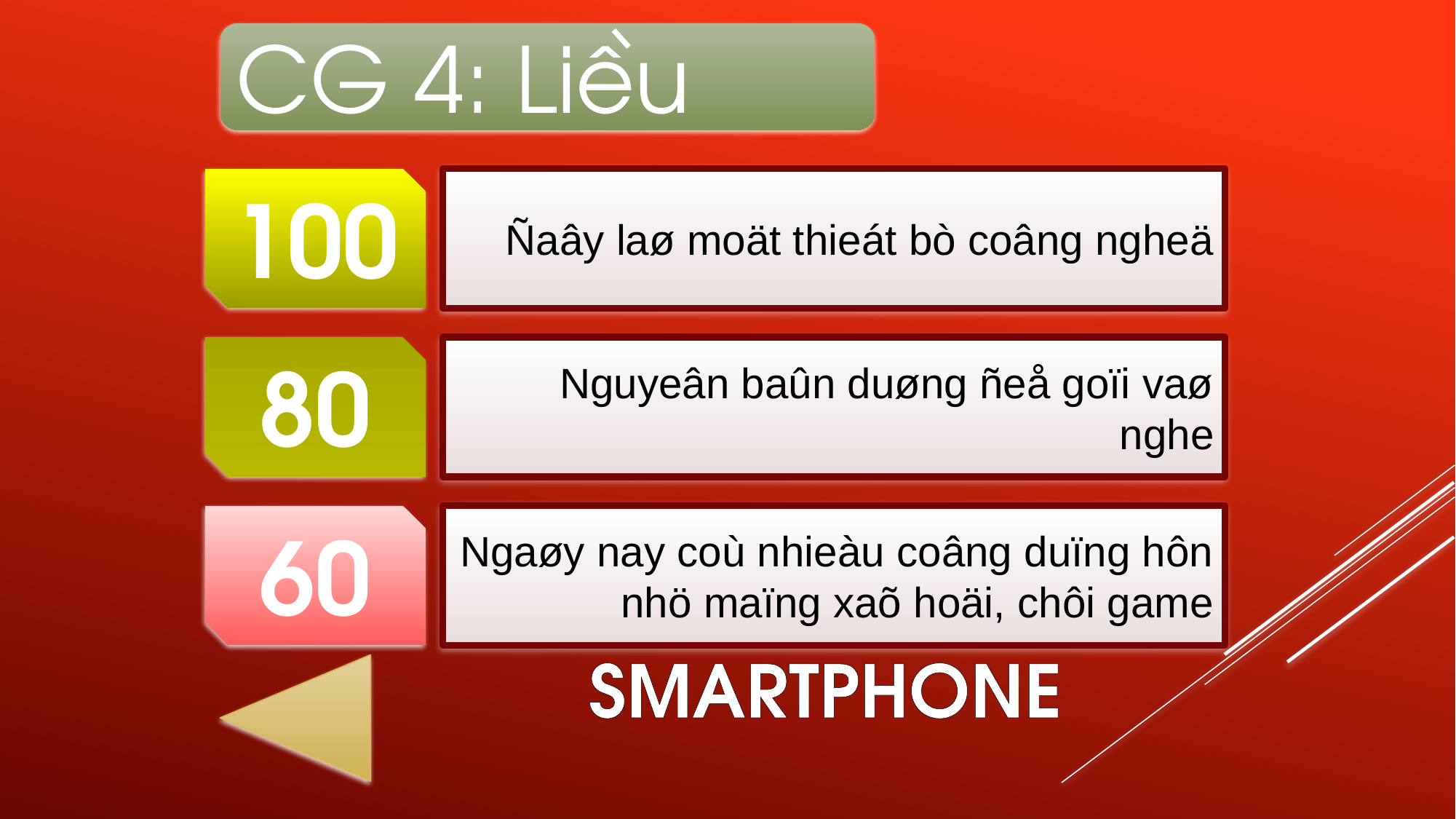

CG 4: Liêu

Ñaây laø moät thieát bò coâng ngheä
100
Nguyeân baûn duøng ñeå goïi vaø nghe
80
Ngaøy nay coù nhieàu coâng duïng hôn nhö maïng xaõ hoäi, chôi game
60
SMARTPHONE